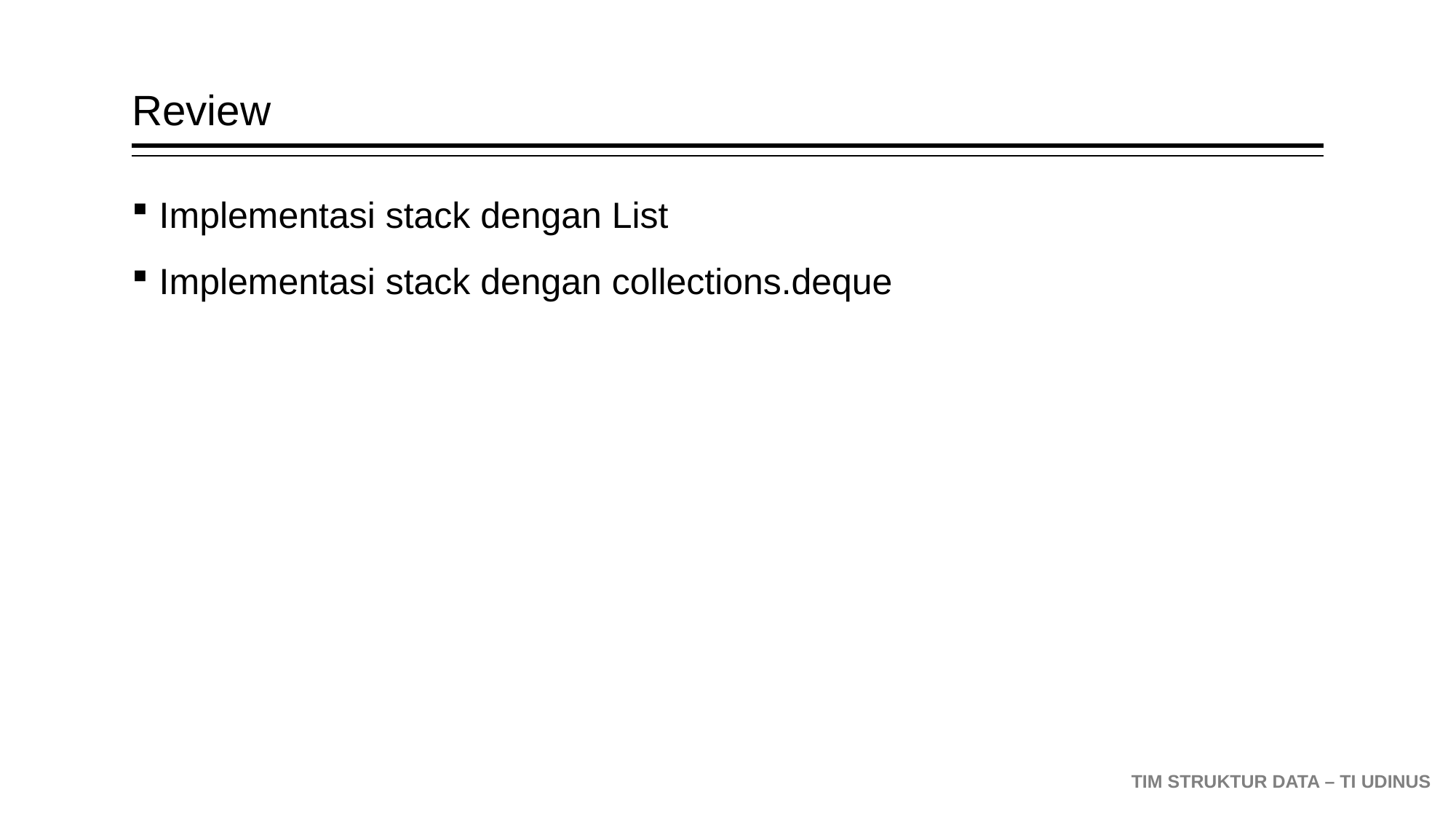

# Review
Implementasi stack dengan List
Implementasi stack dengan collections.deque